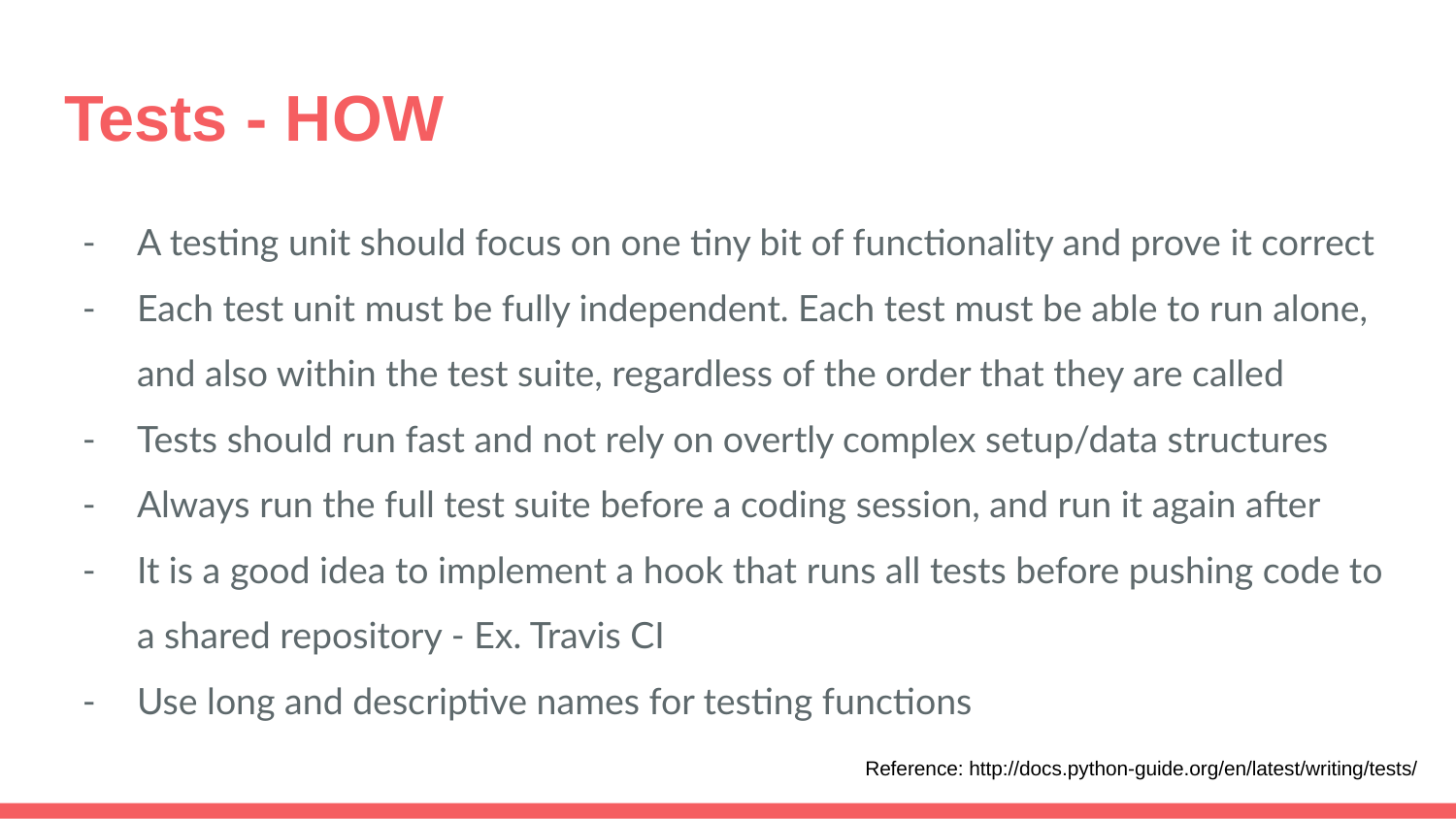

# Tests - HOW
A testing unit should focus on one tiny bit of functionality and prove it correct
Each test unit must be fully independent. Each test must be able to run alone, and also within the test suite, regardless of the order that they are called
Tests should run fast and not rely on overtly complex setup/data structures
Always run the full test suite before a coding session, and run it again after
It is a good idea to implement a hook that runs all tests before pushing code to a shared repository - Ex. Travis CI
Use long and descriptive names for testing functions
Reference: http://docs.python-guide.org/en/latest/writing/tests/